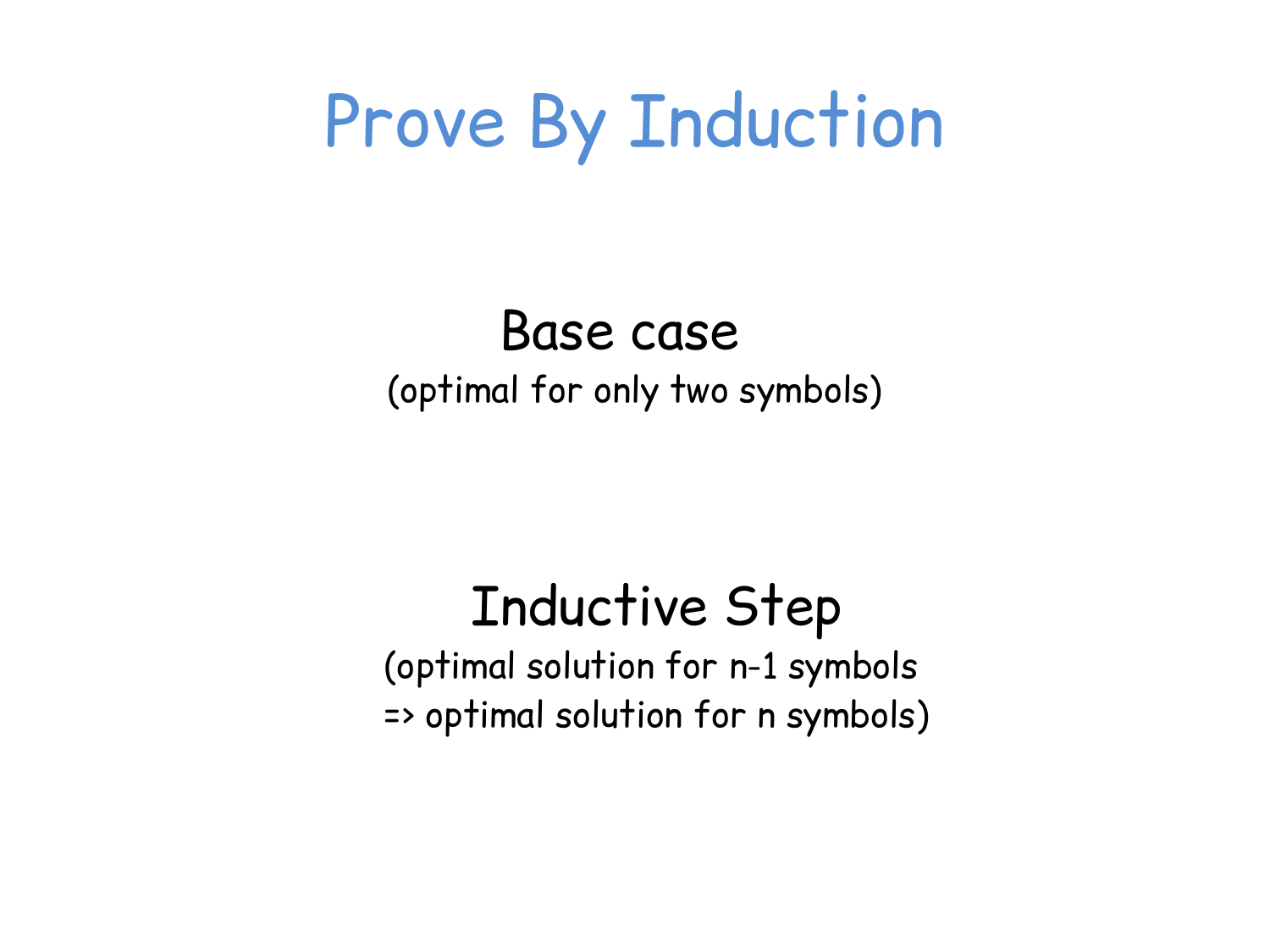

# Prove By Induction
Base case
(optimal for only two symbols)

Inductive Step
(optimal solution for n-1 symbols
=> optimal solution for n symbols)